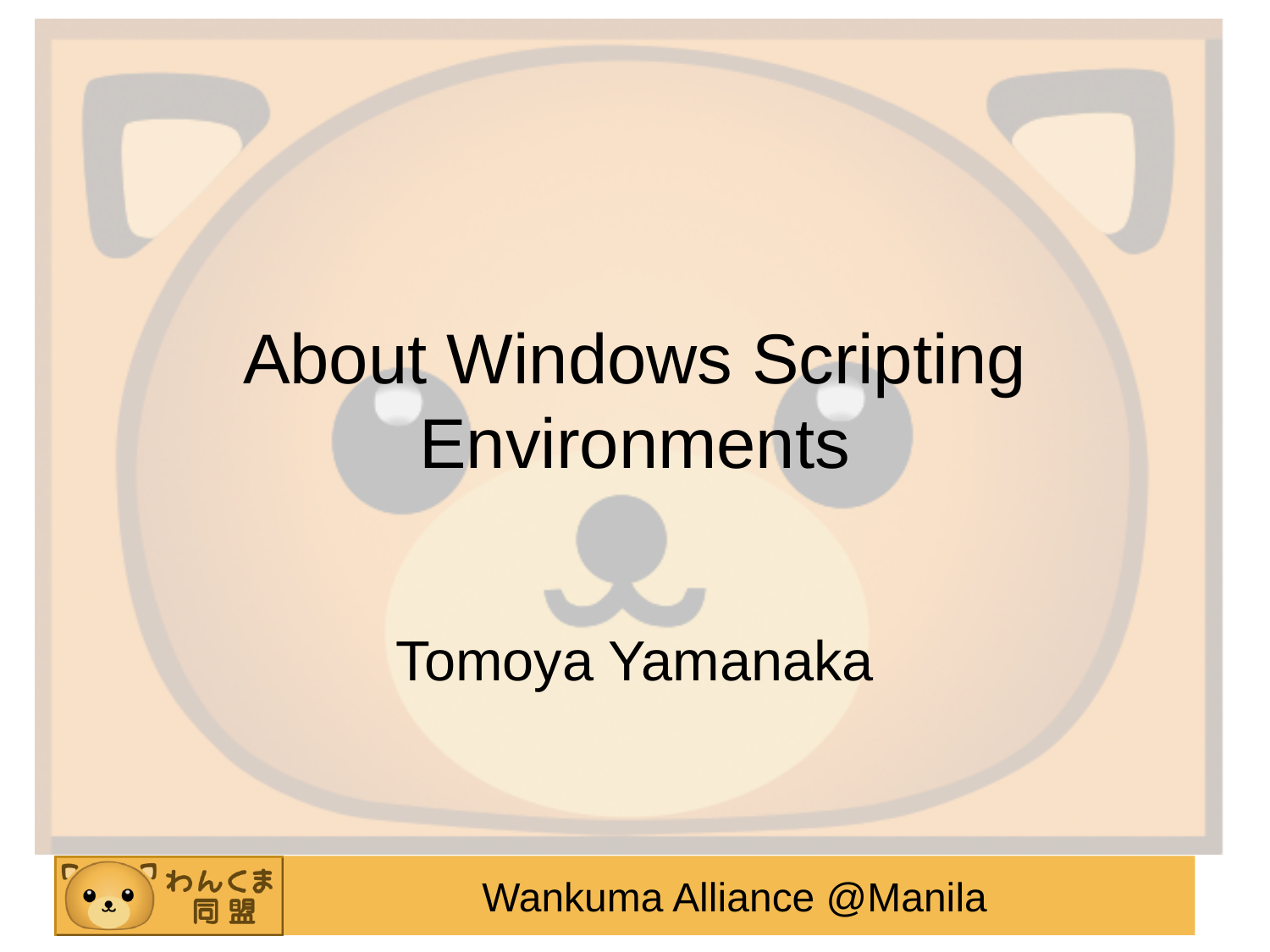

# About Windows Scripting Environments

Tomoya Yamanaka